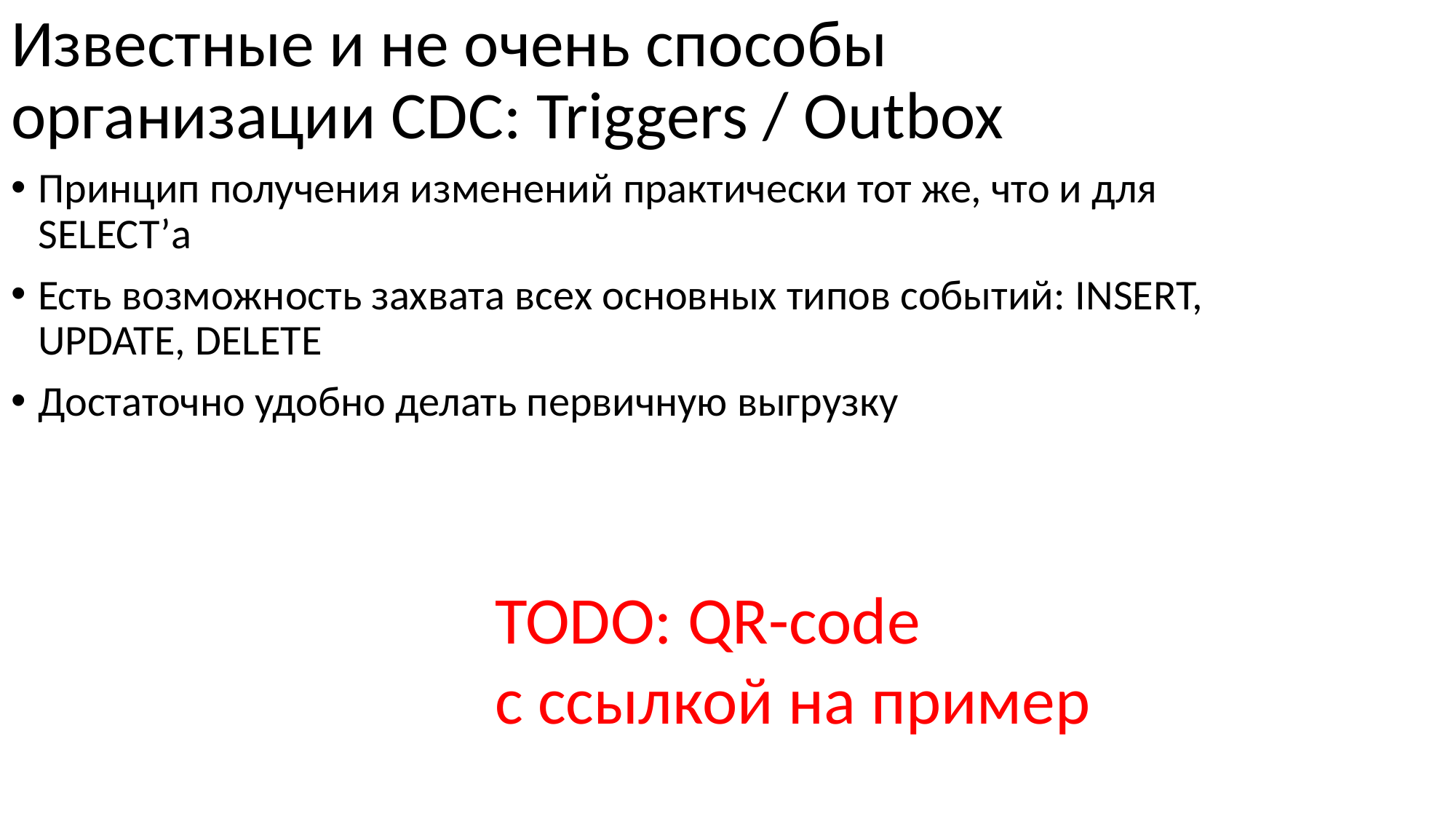

# Известные и не очень способы организации CDC: Triggers / Outbox
Принцип получения изменений практически тот же, что и для SELECT’а
Есть возможность захвата всех основных типов событий: INSERT, UPDATE, DELETE
Достаточно удобно делать первичную выгрузку

TODO: QR-code
с ссылкой на пример